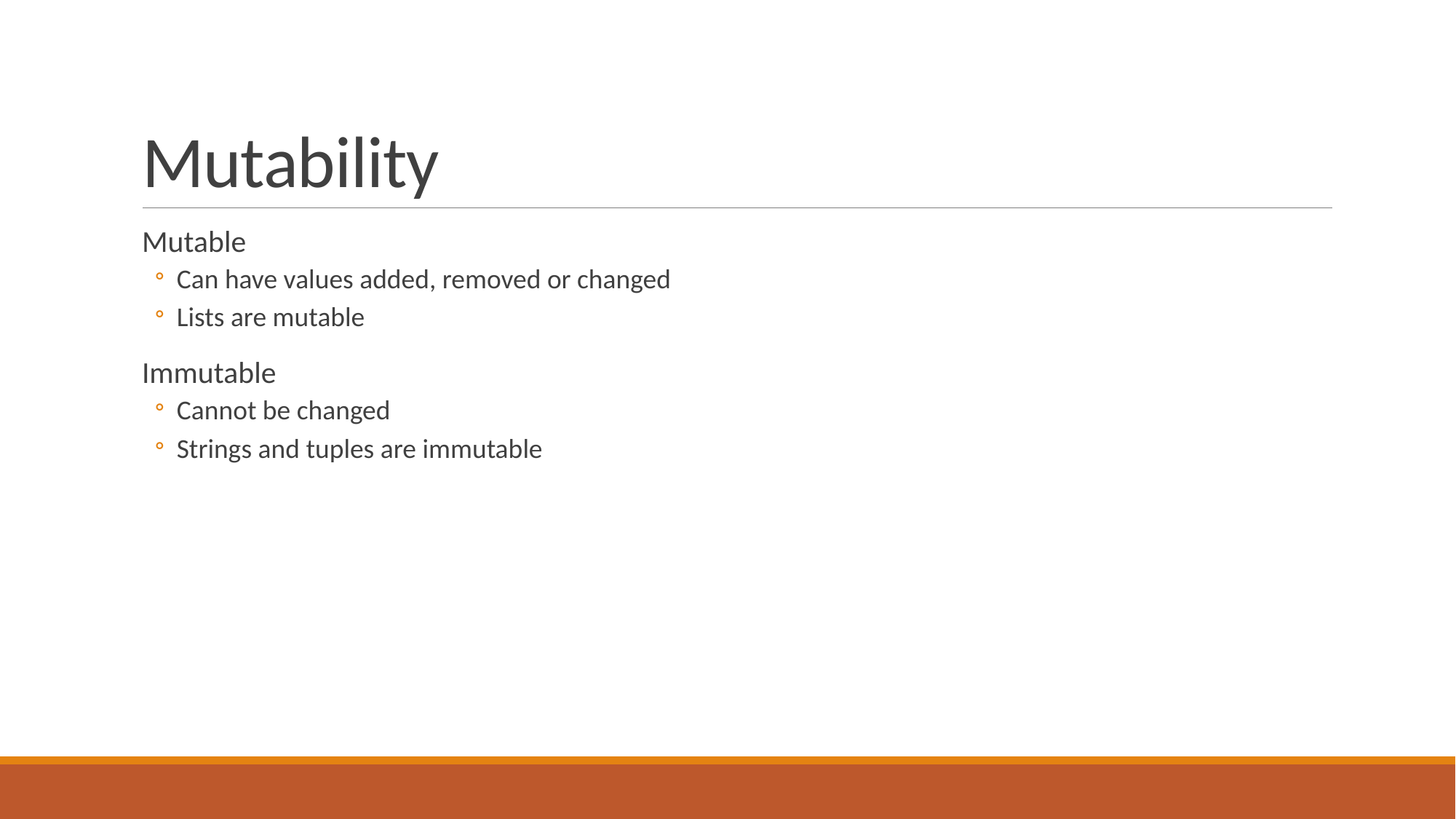

# Mutability
Mutable
Can have values added, removed or changed
Lists are mutable
Immutable
Cannot be changed
Strings and tuples are immutable